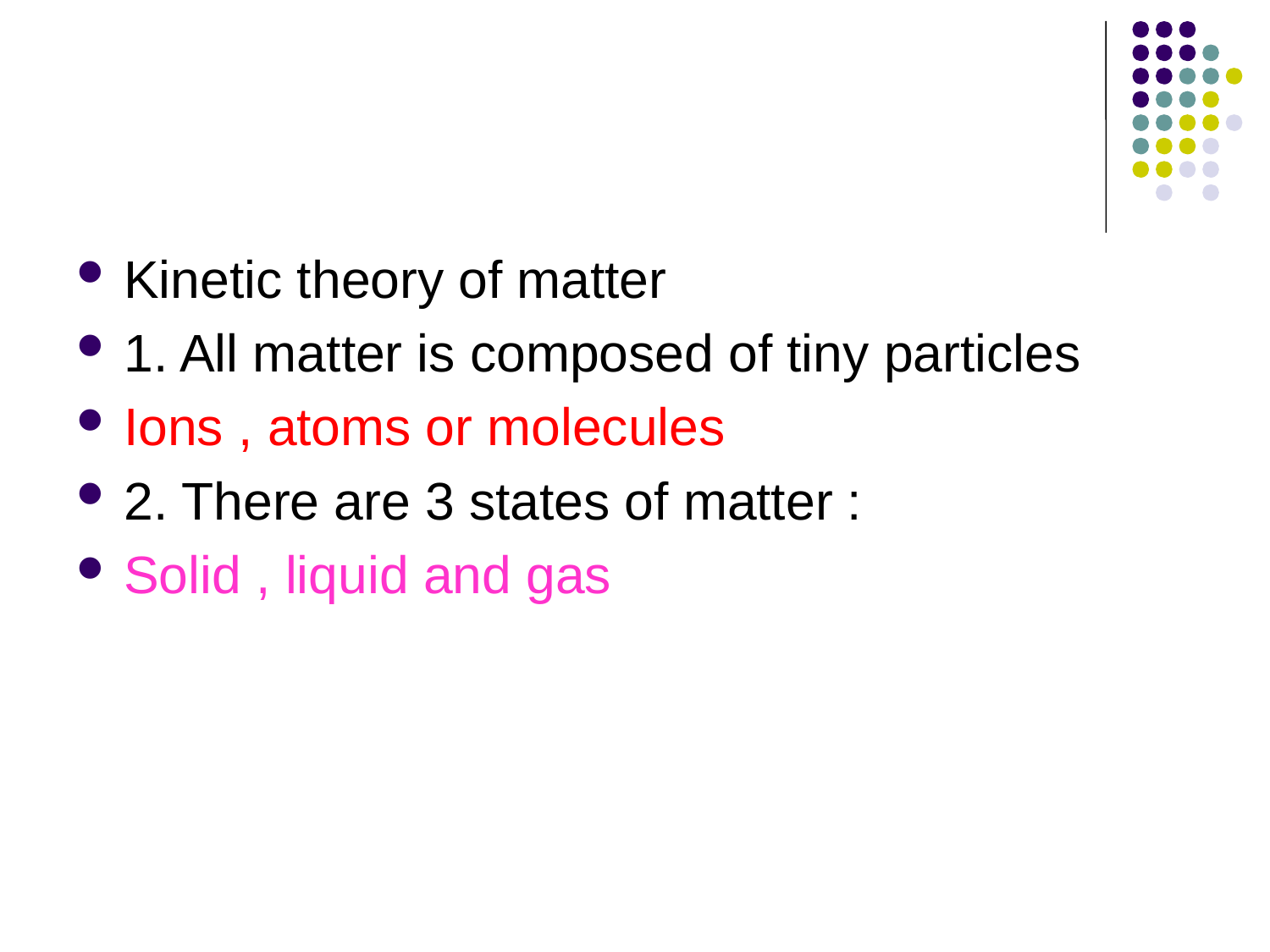

#
Kinetic theory of matter
1. All matter is composed of tiny particles
Ions , atoms or molecules
2. There are 3 states of matter :
Solid , liquid and gas